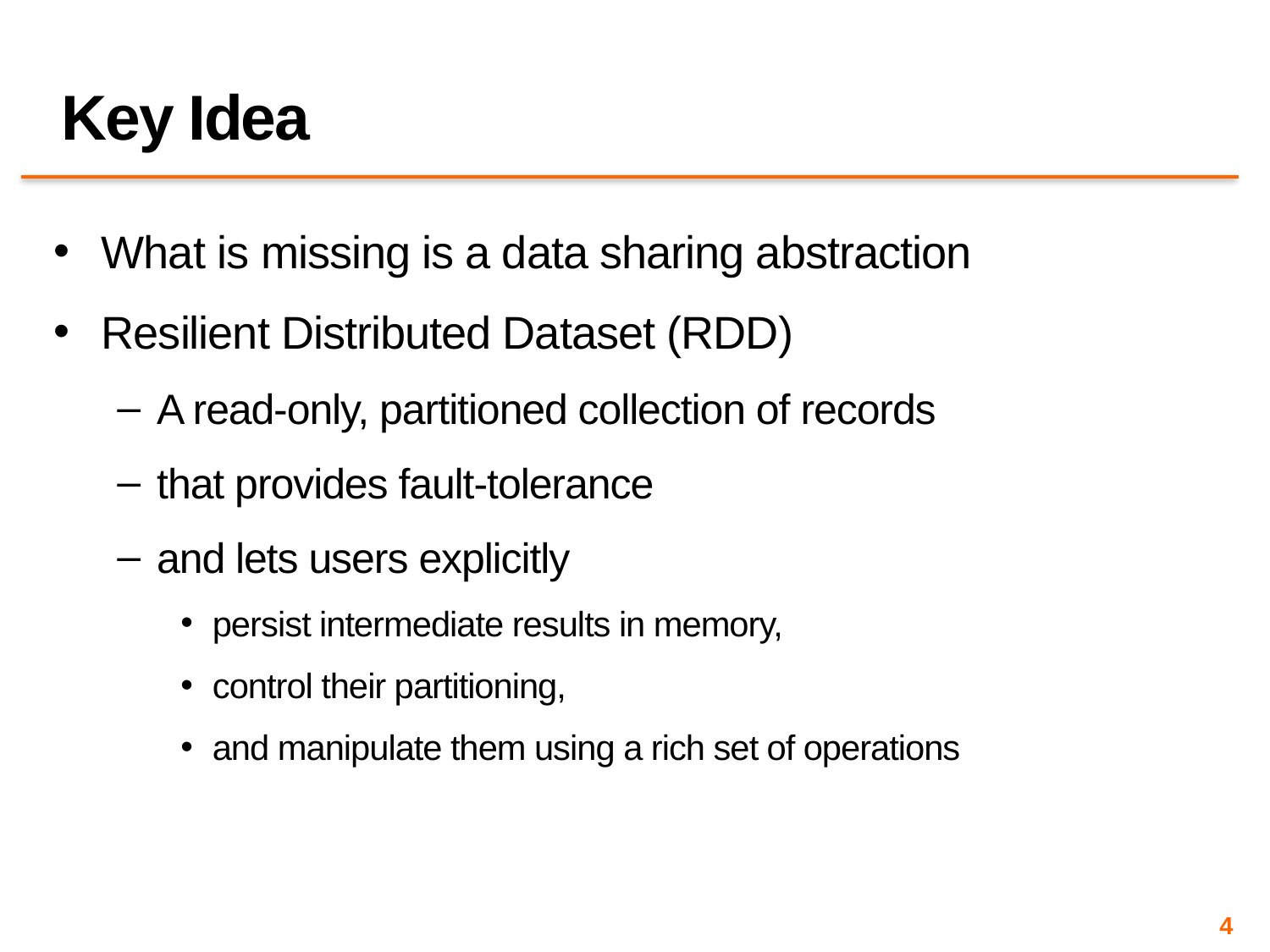

# Key Idea
What is missing is a data sharing abstraction
Resilient Distributed Dataset (RDD)
A read-only, partitioned collection of records
that provides fault-tolerance
and lets users explicitly
persist intermediate results in memory,
control their partitioning,
and manipulate them using a rich set of operations
4